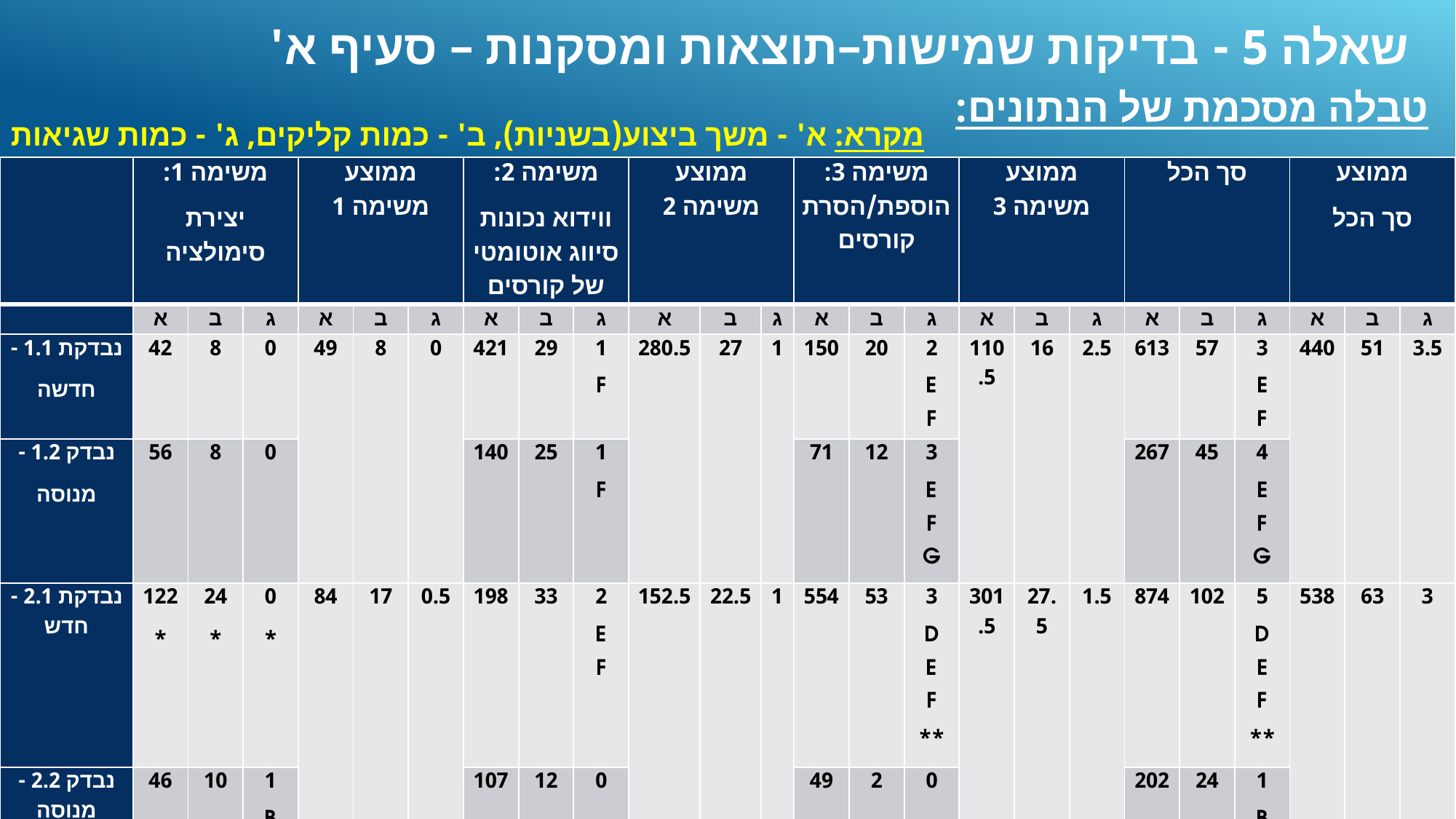

# שאלה 5 - בדיקות שמישות–תוצאות ומסקנות – סעיף א'
טבלה מסכמת של הנתונים:
מקרא: א' - משך ביצוע(בשניות), ב' - כמות קליקים, ג' - כמות שגיאות
|  | משימה 1: יצירת סימולציה |  |  | ממוצע משימה 1 |  |  | משימה 2: ווידוא נכונות סיווג אוטומטי של קורסים |  |  | ממוצע משימה 2 |  |  | משימה 3: הוספת/הסרת קורסים |  |  | ממוצע משימה 3 |  |  | סך הכל |  |  | ממוצע סך הכל |  |  |
| --- | --- | --- | --- | --- | --- | --- | --- | --- | --- | --- | --- | --- | --- | --- | --- | --- | --- | --- | --- | --- | --- | --- | --- | --- |
|  | א | ב | ג | א | ב | ג | א | ב | ג | א | ב | ג | א | ב | ג | א | ב | ג | א | ב | ג | א | ב | ג |
| נבדקת 1.1 - חדשה | 42 | 8 | 0 | 49 | 8 | 0 | 421 | 29 | 1 F | 280.5 | 27 | 1 | 150 | 20 | 2 E F | 110.5 | 16 | 2.5 | 613 | 57 | 3 E F | 440 | 51 | 3.5 |
| נבדק 1.2 - מנוסה | 56 | 8 | 0 |  |  |  | 140 | 25 | 1 F |  |  |  | 71 | 12 | 3 E F G |  |  |  | 267 | 45 | 4 E F G |  |  |  |
| נבדקת 2.1 -חדש | 122 \* | 24 \* | 0 \* | 84 | 17 | 0.5 | 198 | 33 | 2 E F | 152.5 | 22.5 | 1 | 554 | 53 | 3 D E F \*\* | 301.5 | 27.5 | 1.5 | 874 | 102 | 5 D E F \*\* | 538 | 63 | 3 |
| נבדק 2.2 - מנוסה | 46 | 10 | 1 B |  |  |  | 107 | 12 | 0 |  |  |  | 49 | 2 | 0 |  |  |  | 202 | 24 | 1 B |  |  |  |